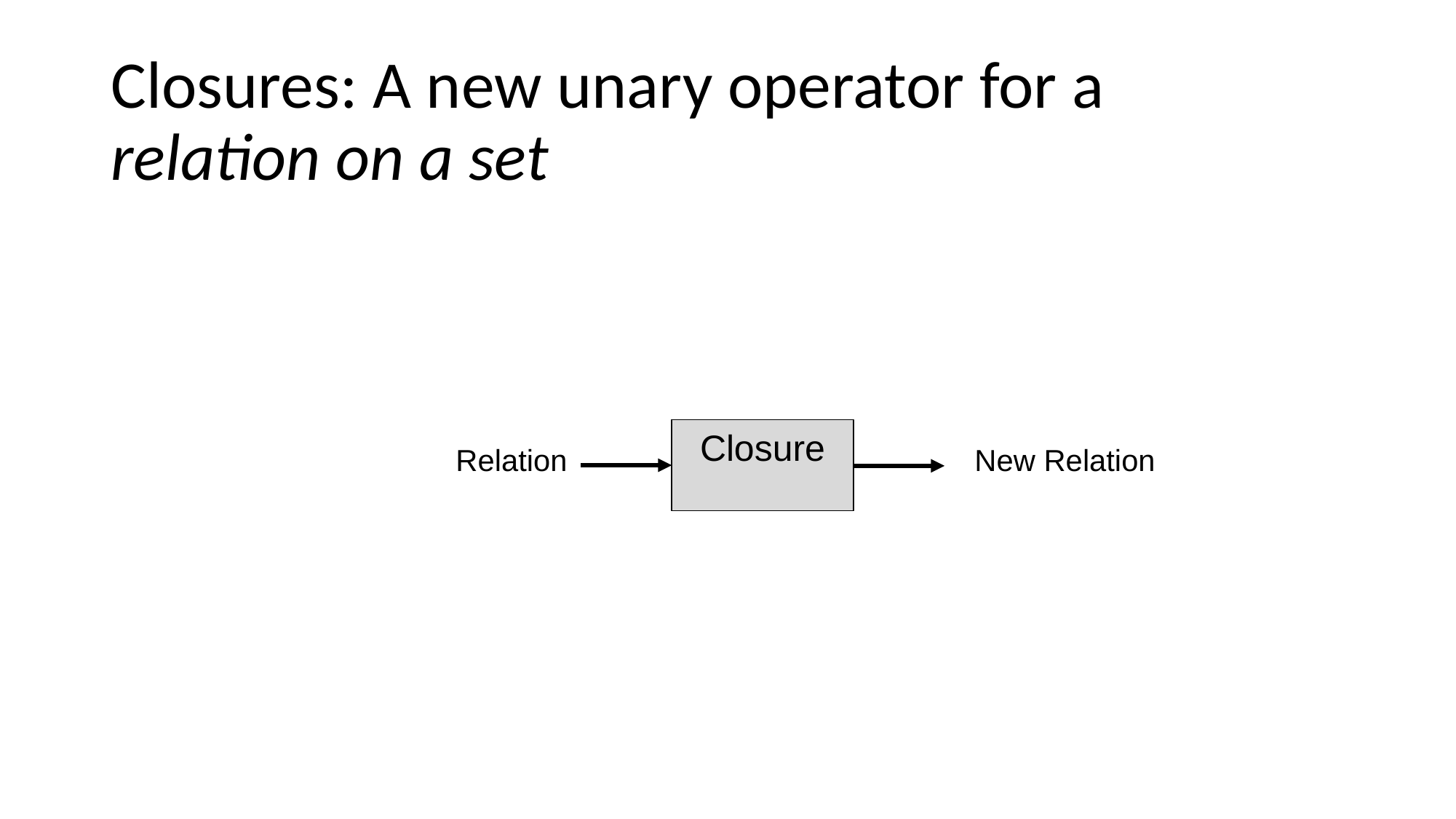

# Closures: A new unary operator for a relation on a set
Closure
Relation

New Relation